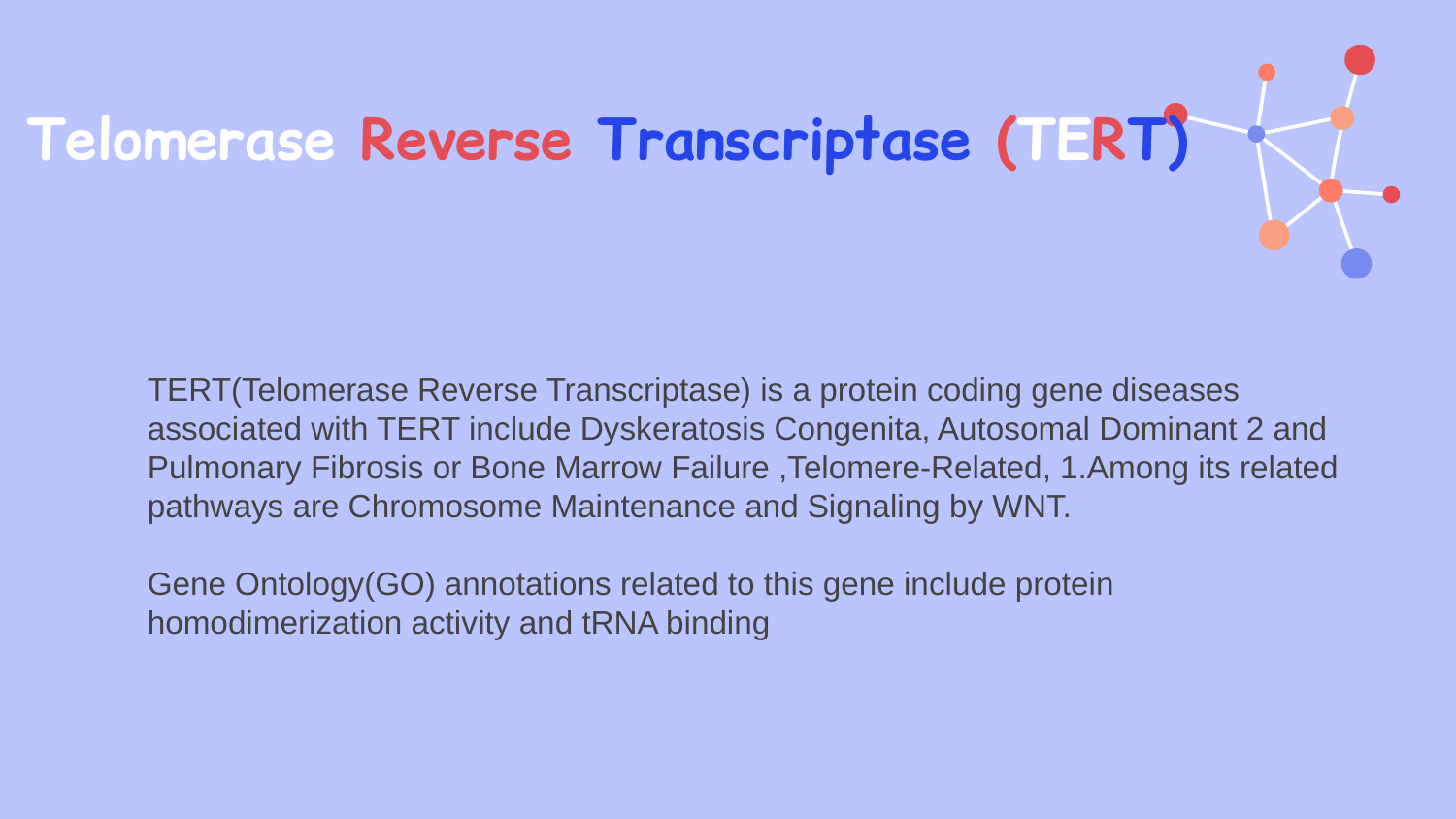

# Telomerase Reverse Transcriptase (TERT)
TERT(Telomerase Reverse Transcriptase) is a protein coding gene diseases associated with TERT include Dyskeratosis Congenita, Autosomal Dominant 2 and Pulmonary Fibrosis or Bone Marrow Failure ,Telomere-Related, 1.Among its related pathways are Chromosome Maintenance and Signaling by WNT.

Gene Ontology(GO) annotations related to this gene include protein homodimerization activity and tRNA binding